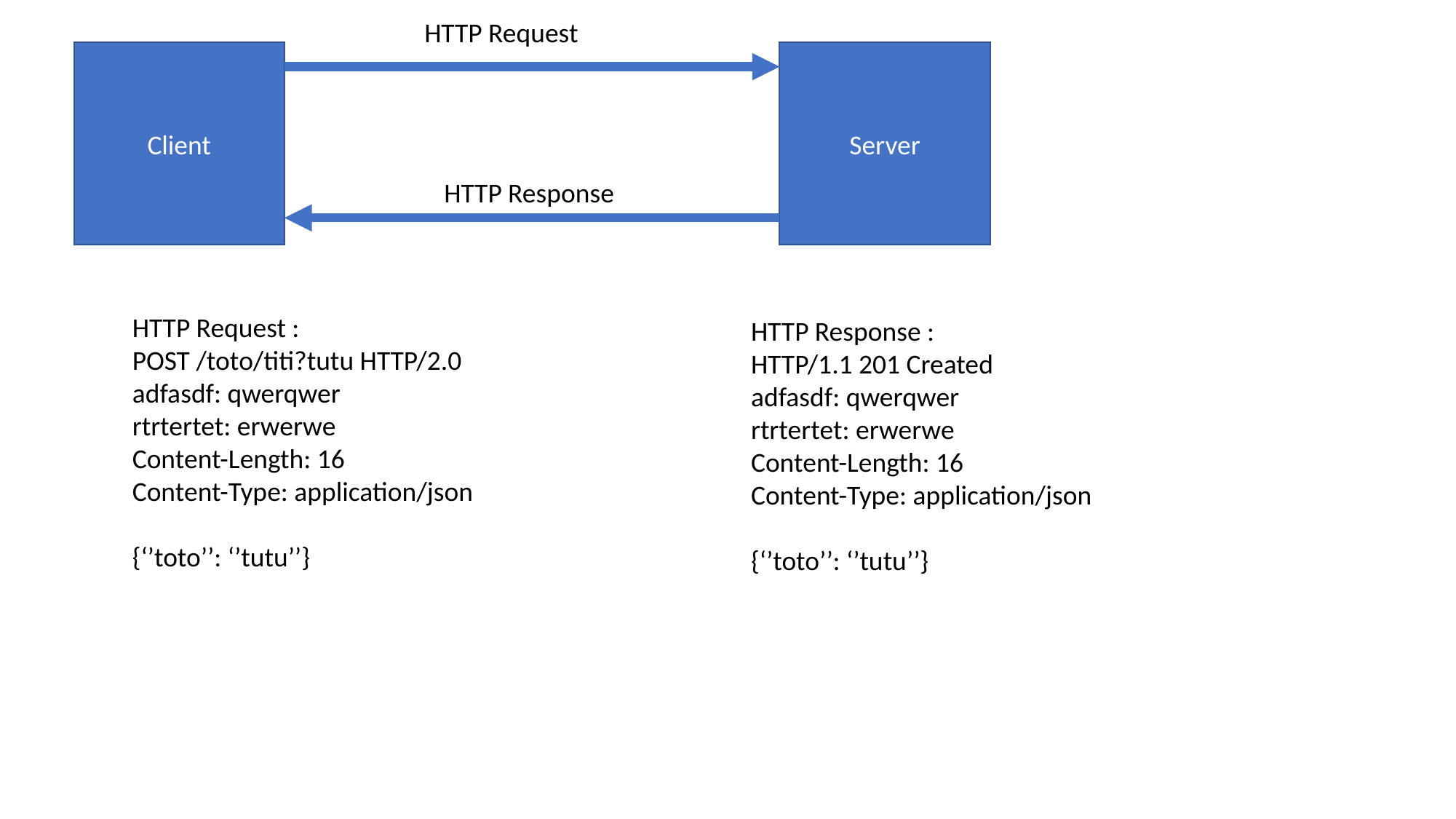

HTTP Request
Client
Server
HTTP Response
HTTP Request :
POST /toto/titi?tutu HTTP/2.0
adfasdf: qwerqwer
rtrtertet: erwerwe
Content-Length: 16
Content-Type: application/json

{‘’toto’’: ‘’tutu’’}
HTTP Response :
HTTP/1.1 201 Created
adfasdf: qwerqwer
rtrtertet: erwerwe
Content-Length: 16
Content-Type: application/json

{‘’toto’’: ‘’tutu’’}